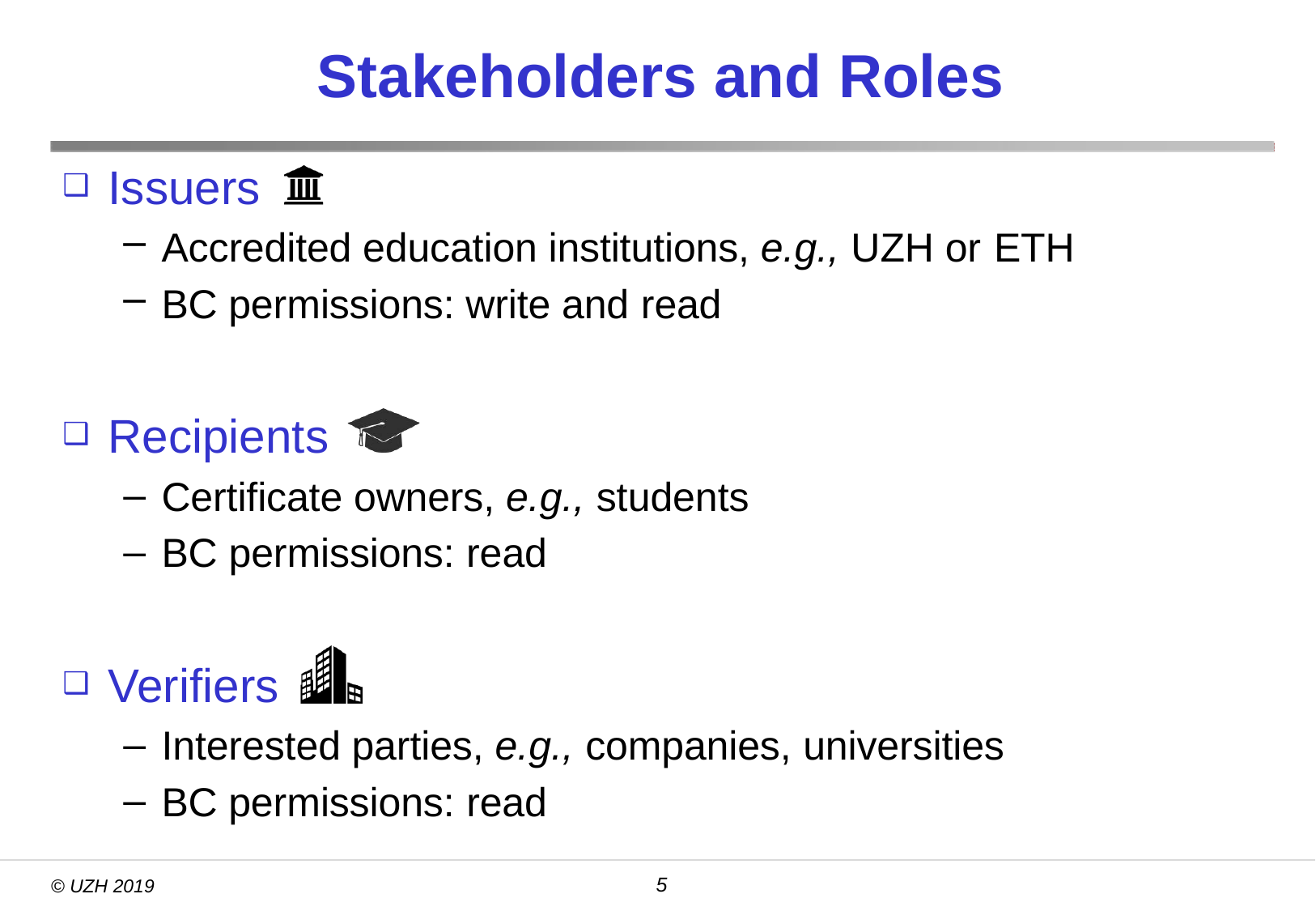

# Stakeholders and Roles

Issuers
Accredited education institutions, e.g., UZH or ETH
BC permissions: write and read

Recipients
Certificate owners, e.g., students
BC permissions: read

Verifiers
Interested parties, e.g., companies, universities
BC permissions: read

5
© UZH 2019